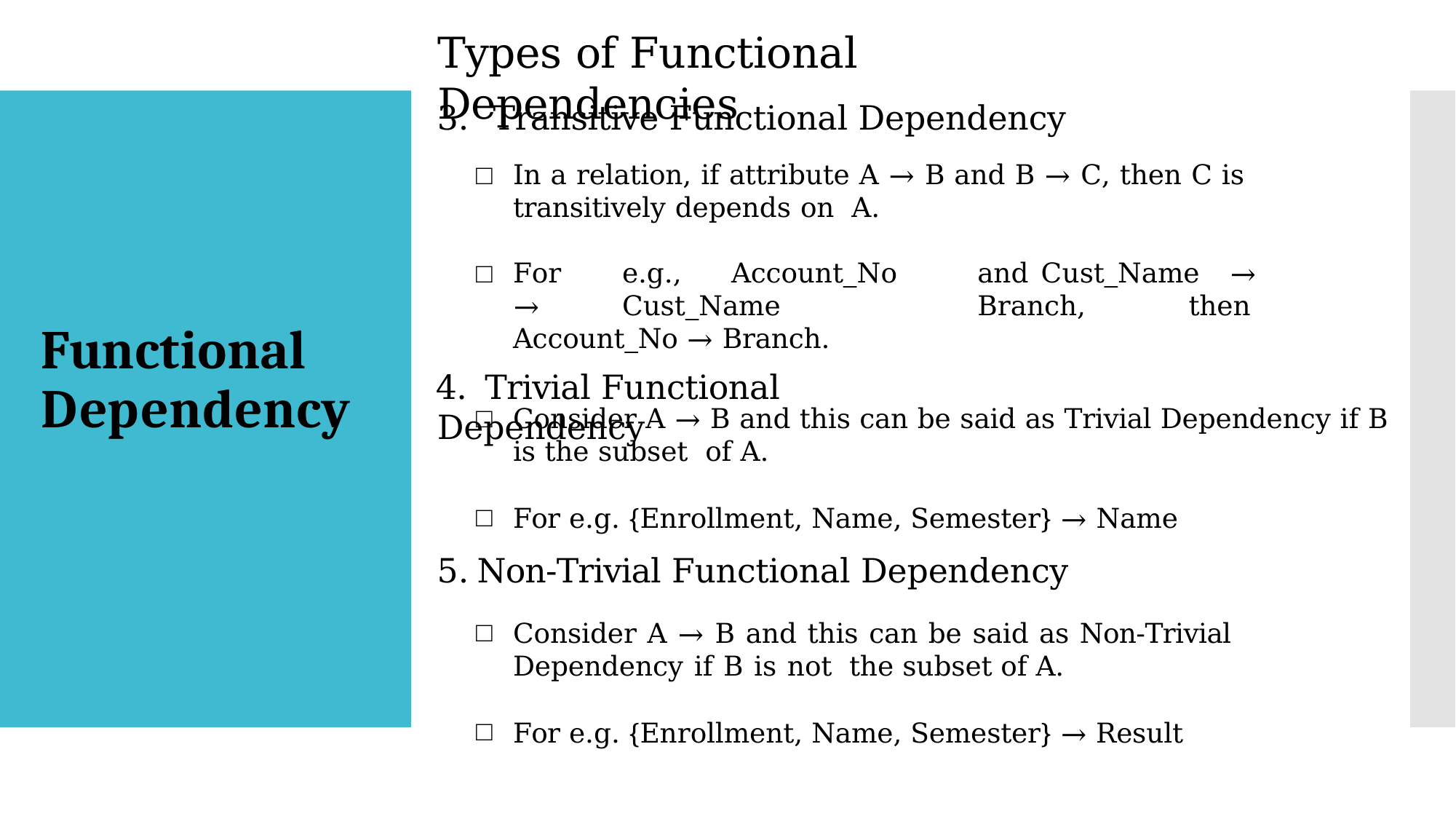

# Types of Functional Dependencies
3.	Transitive Functional Dependency
□	In a relation, if attribute A → B and B → C, then C is transitively depends on  A.
□	For	e.g.,	Account_No	→	Cust_Name  Account_No → Branch.
4. Trivial Functional Dependency
and	Cust_Name	→	Branch,	then
Functional  Dependency
Consider A → B and this can be said as Trivial Dependency if B is the subset  of A.

For e.g. {Enrollment, Name, Semester} → Name
Non-Trivial Functional Dependency
Consider A → B and this can be said as Non-Trivial Dependency if B is not  the subset of A.

For e.g. {Enrollment, Name, Semester} → Result